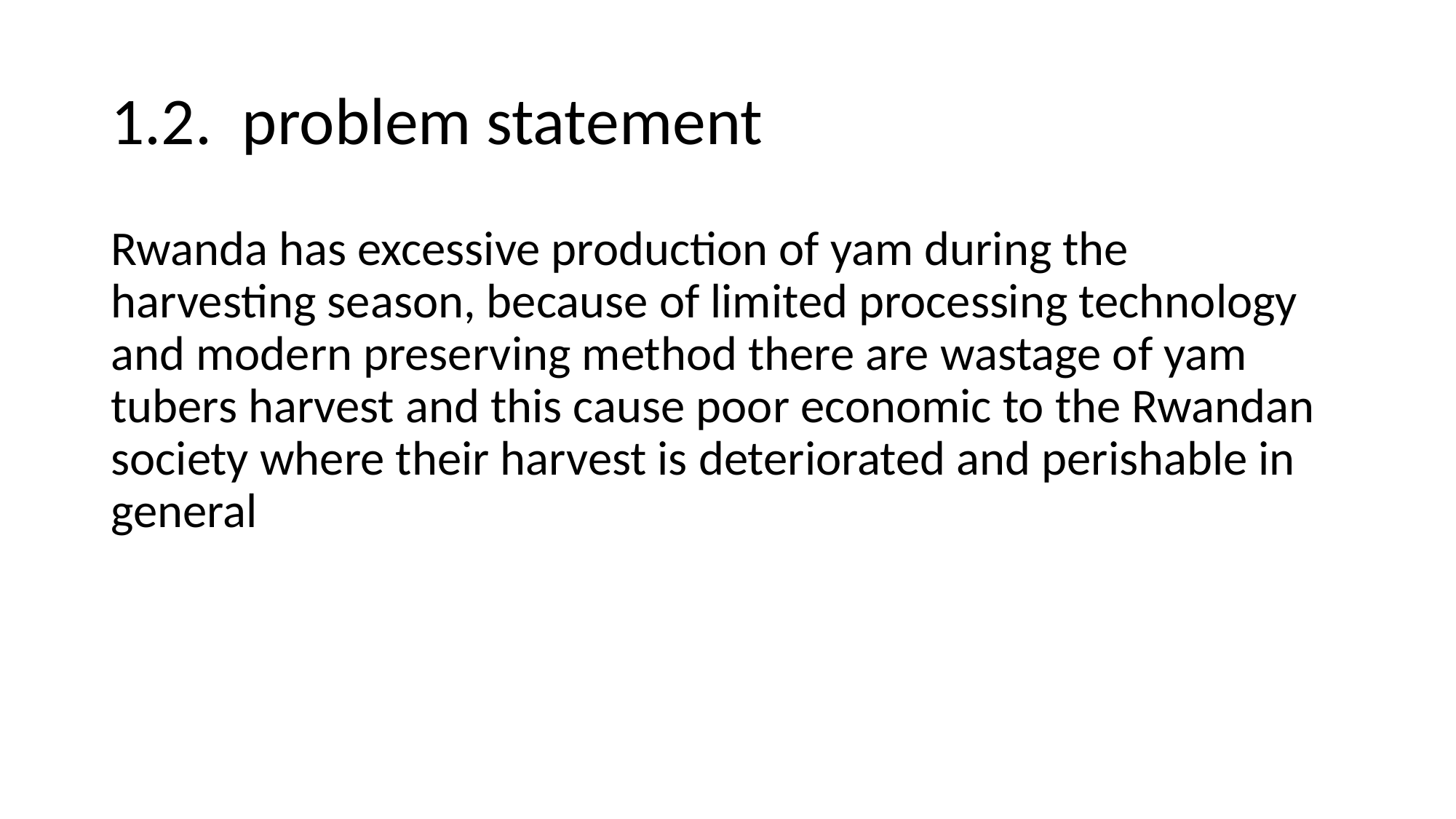

# 1.2.  problem statement
Rwanda has excessive production of yam during the harvesting season, because of limited processing technology and modern preserving method there are wastage of yam tubers harvest and this cause poor economic to the Rwandan society where their harvest is deteriorated and perishable in general